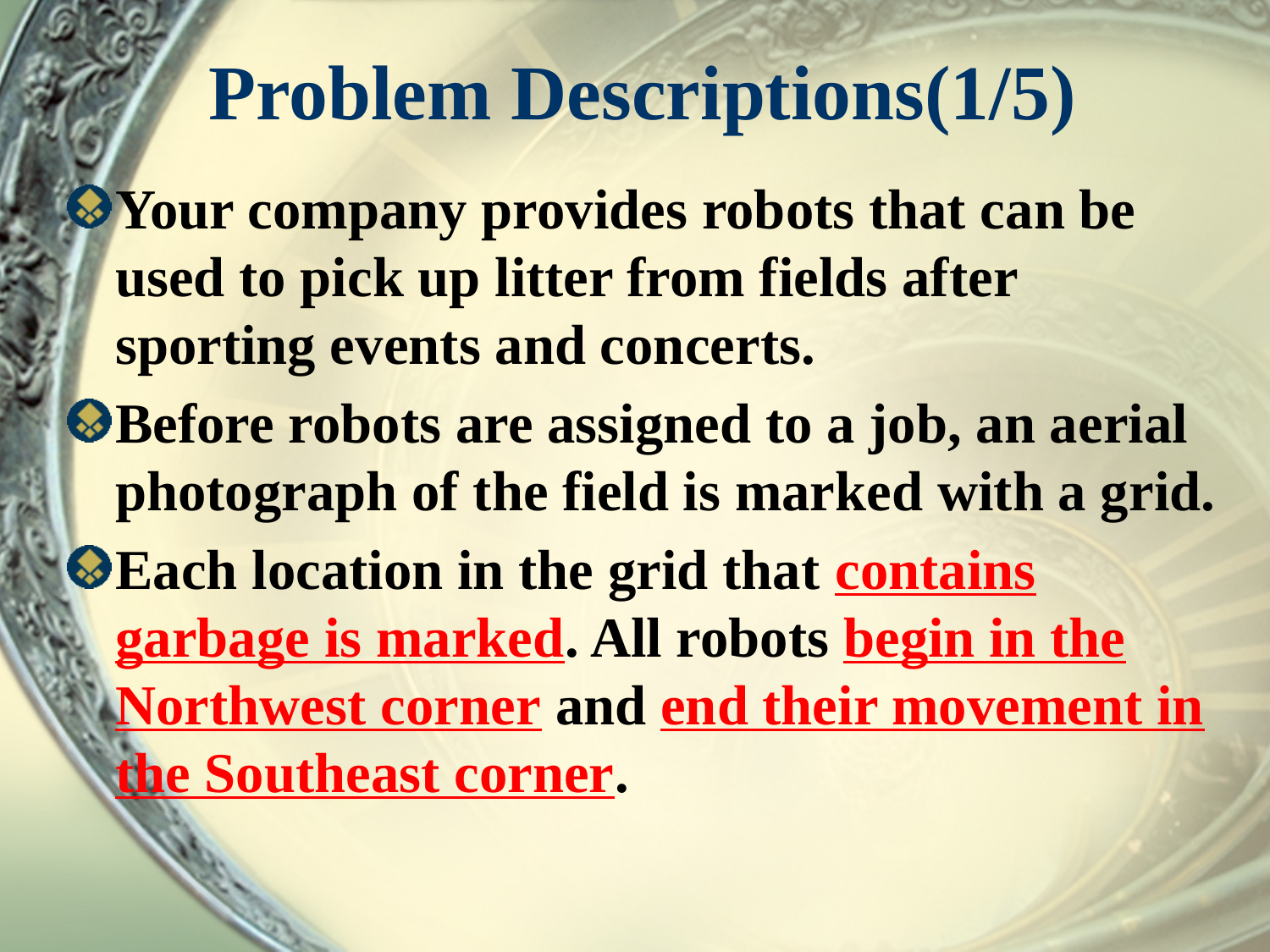

# Problem Descriptions(1/5)
Your company provides robots that can be used to pick up litter from fields after sporting events and concerts.
Before robots are assigned to a job, an aerial photograph of the field is marked with a grid.
Each location in the grid that contains garbage is marked. All robots begin in the Northwest corner and end their movement in the Southeast corner.